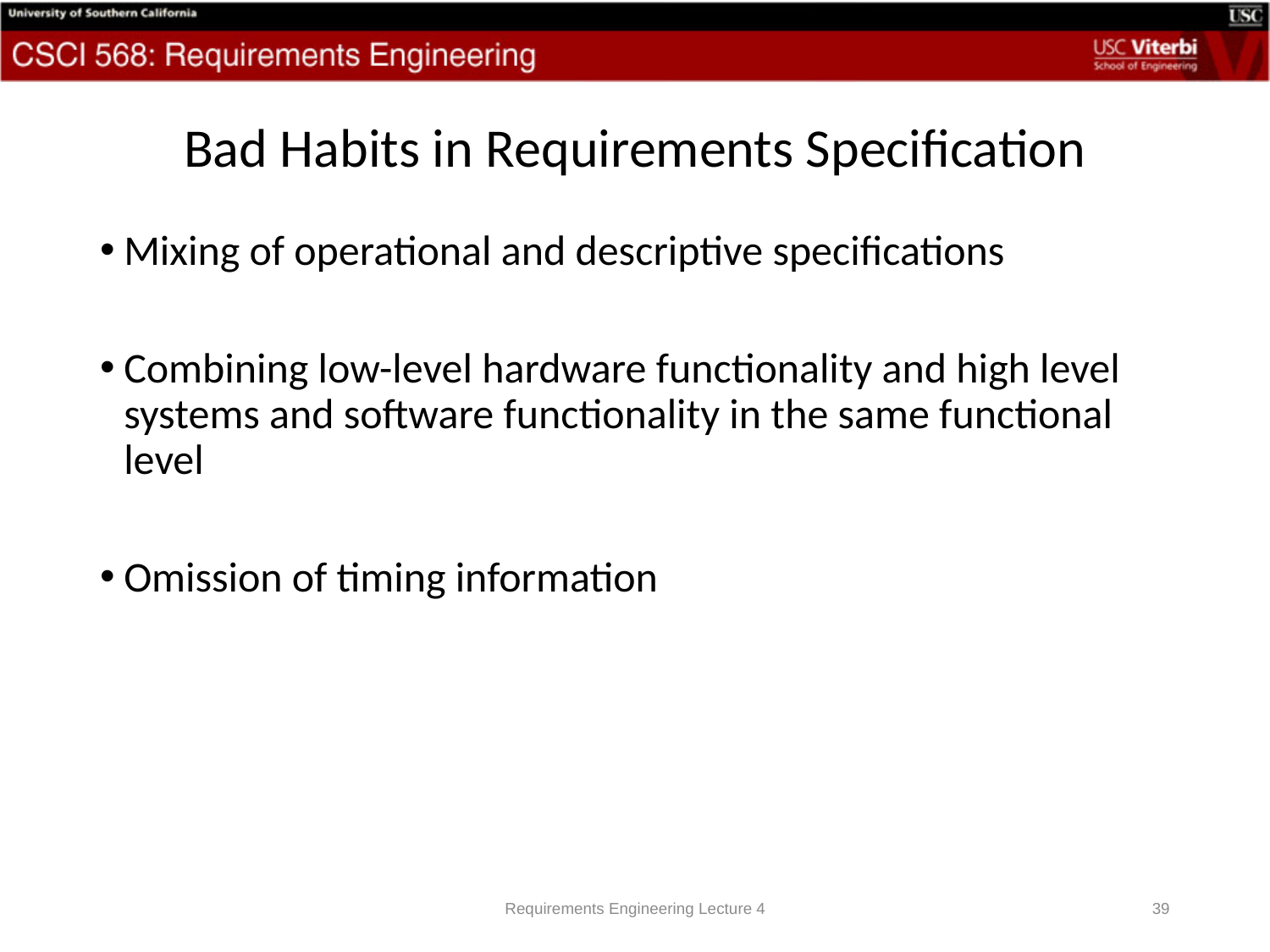

# Bad Habits in Requirements Specification
Mixing of operational and descriptive specifications

Combining low-level hardware functionality and high level systems and software functionality in the same functional level

Omission of timing information
Requirements Engineering Lecture 4
39